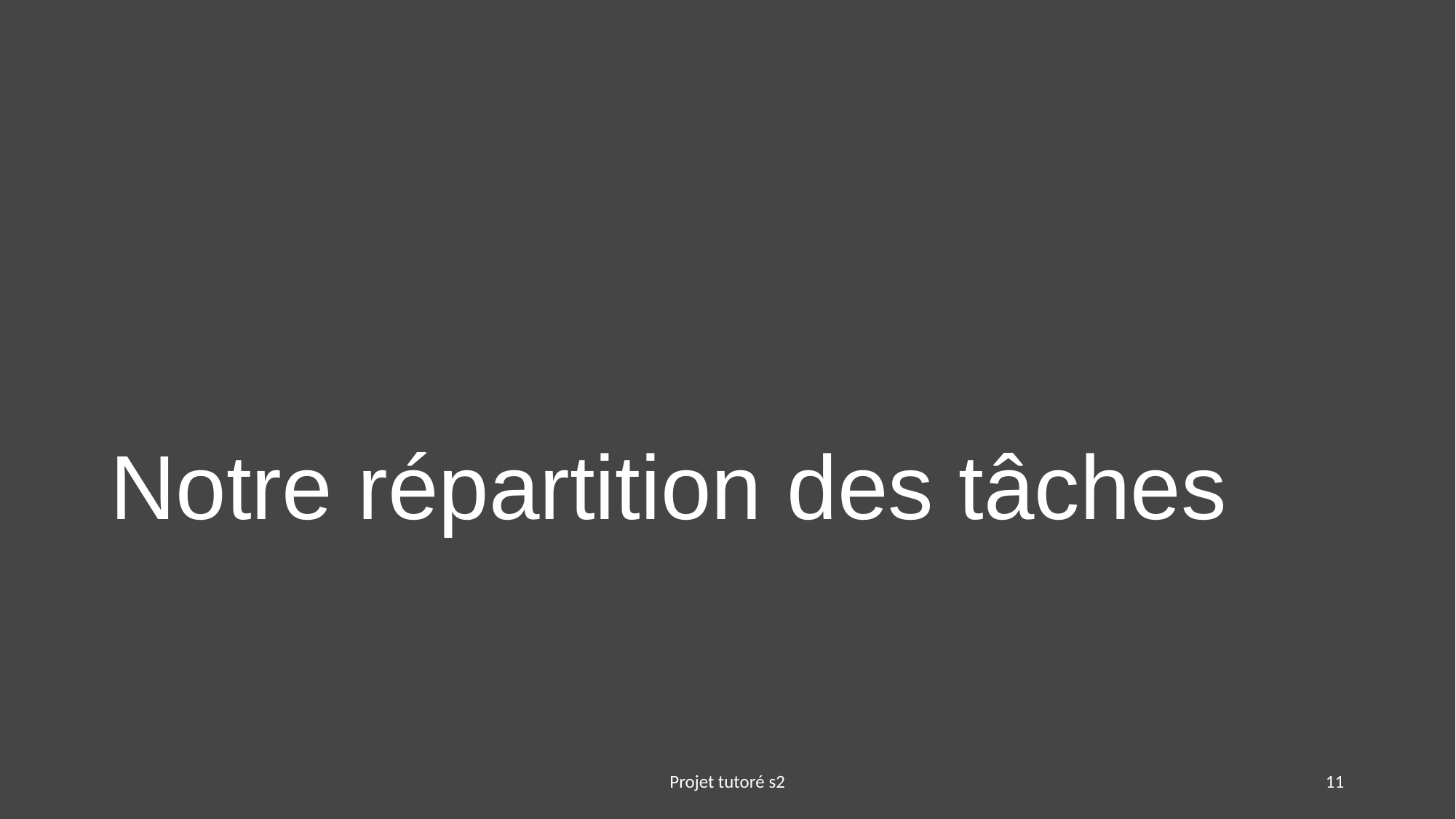

# Notre répartition des tâches

Projet tutoré s2
11